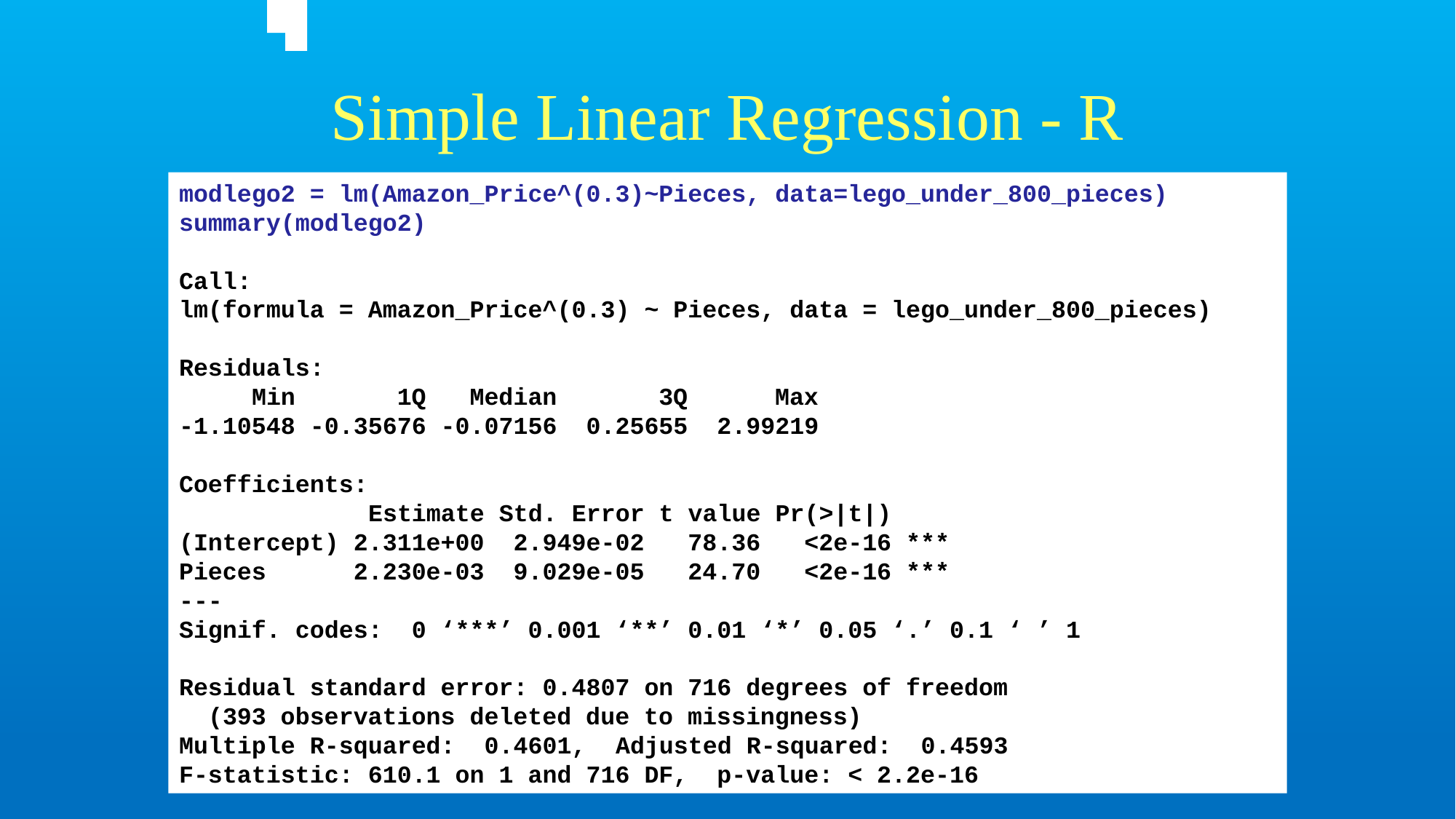

# Simple Linear Regression - R
modlego2 = lm(Amazon_Price^(0.3)~Pieces, data=lego_under_800_pieces)
summary(modlego2)

Call:
lm(formula = Amazon_Price^(0.3) ~ Pieces, data = lego_under_800_pieces)

Residuals:
     Min       1Q   Median       3Q      Max
-1.10548 -0.35676 -0.07156  0.25655  2.99219

Coefficients:
             Estimate Std. Error t value Pr(>|t|)
(Intercept) 2.311e+00  2.949e-02   78.36   <2e-16 ***
Pieces      2.230e-03  9.029e-05   24.70   <2e-16 ***
---
Signif. codes:  0 ‘***’ 0.001 ‘**’ 0.01 ‘*’ 0.05 ‘.’ 0.1 ‘ ’ 1

Residual standard error: 0.4807 on 716 degrees of freedom
  (393 observations deleted due to missingness)
Multiple R-squared:  0.4601,	Adjusted R-squared:  0.4593
F-statistic: 610.1 on 1 and 716 DF,  p-value: < 2.2e-16